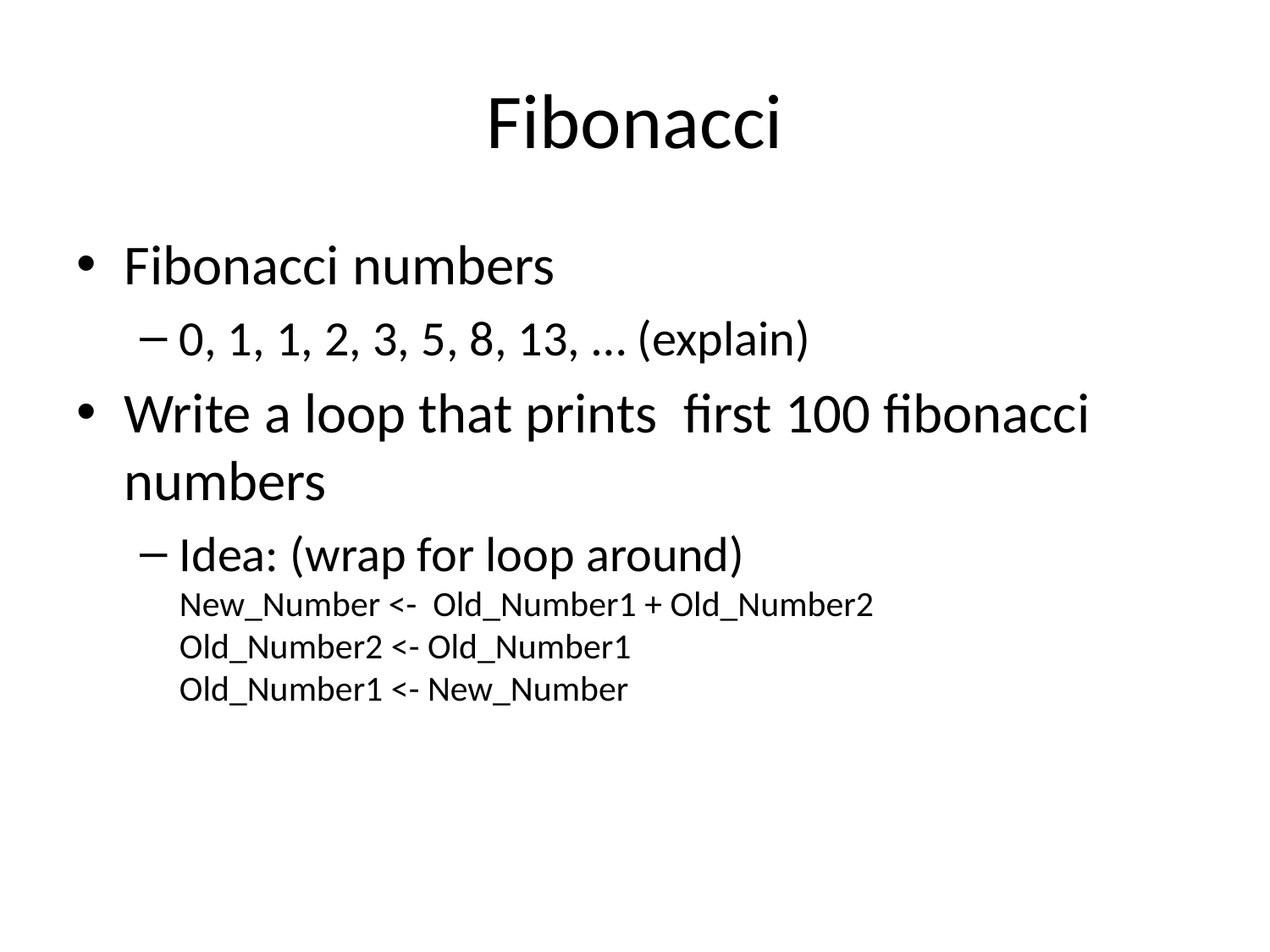

# Fibonacci
Fibonacci numbers
0, 1, 1, 2, 3, 5, 8, 13, … (explain)
Write a loop that prints  first 100 fibonacci numbers
Idea: (wrap for loop around)
New_Number <-  Old_Number1 + Old_Number2
Old_Number2 <- Old_Number1
Old_Number1 <- New_Number